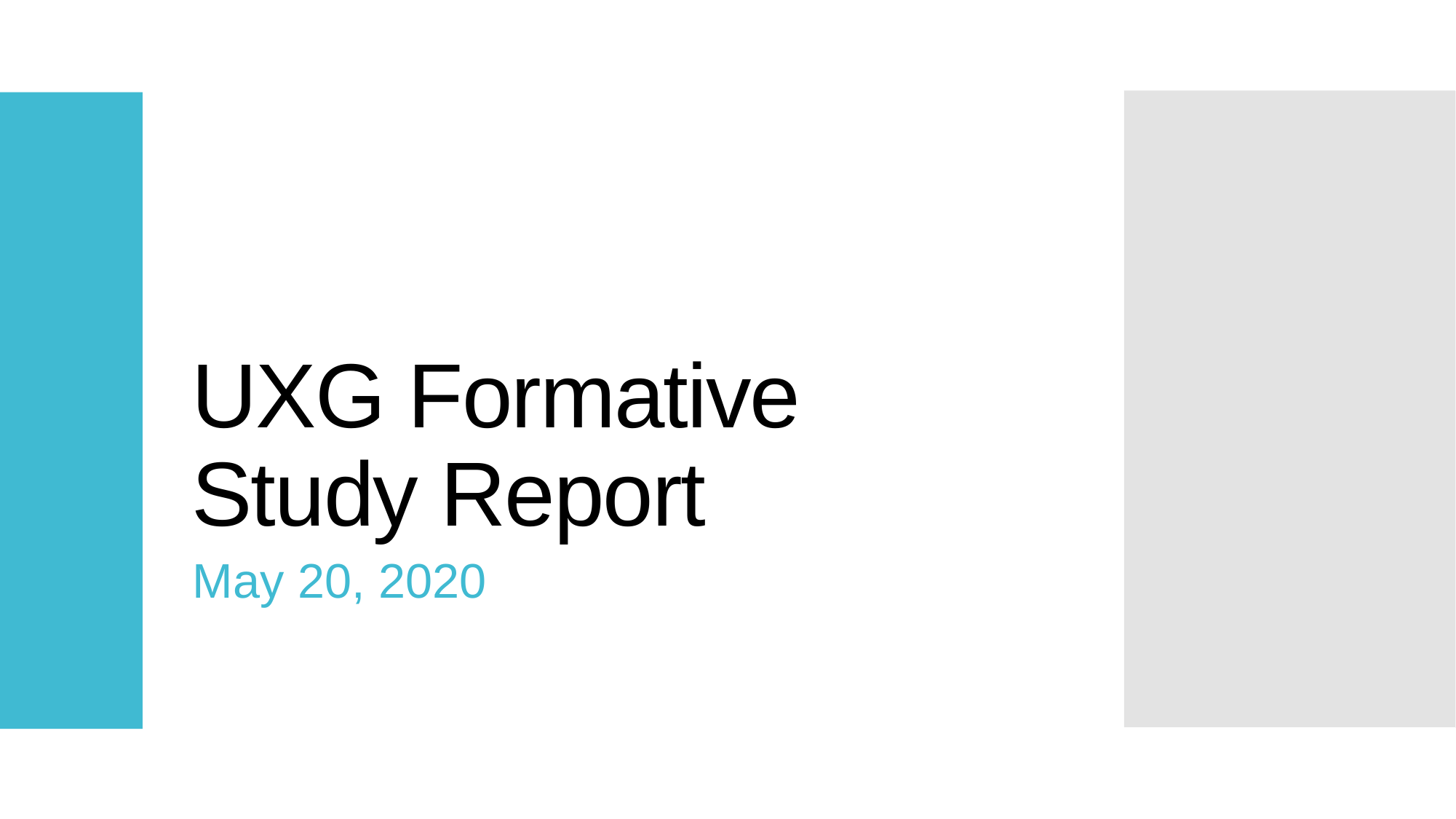

# UXG Formative Study Report
May 20, 2020